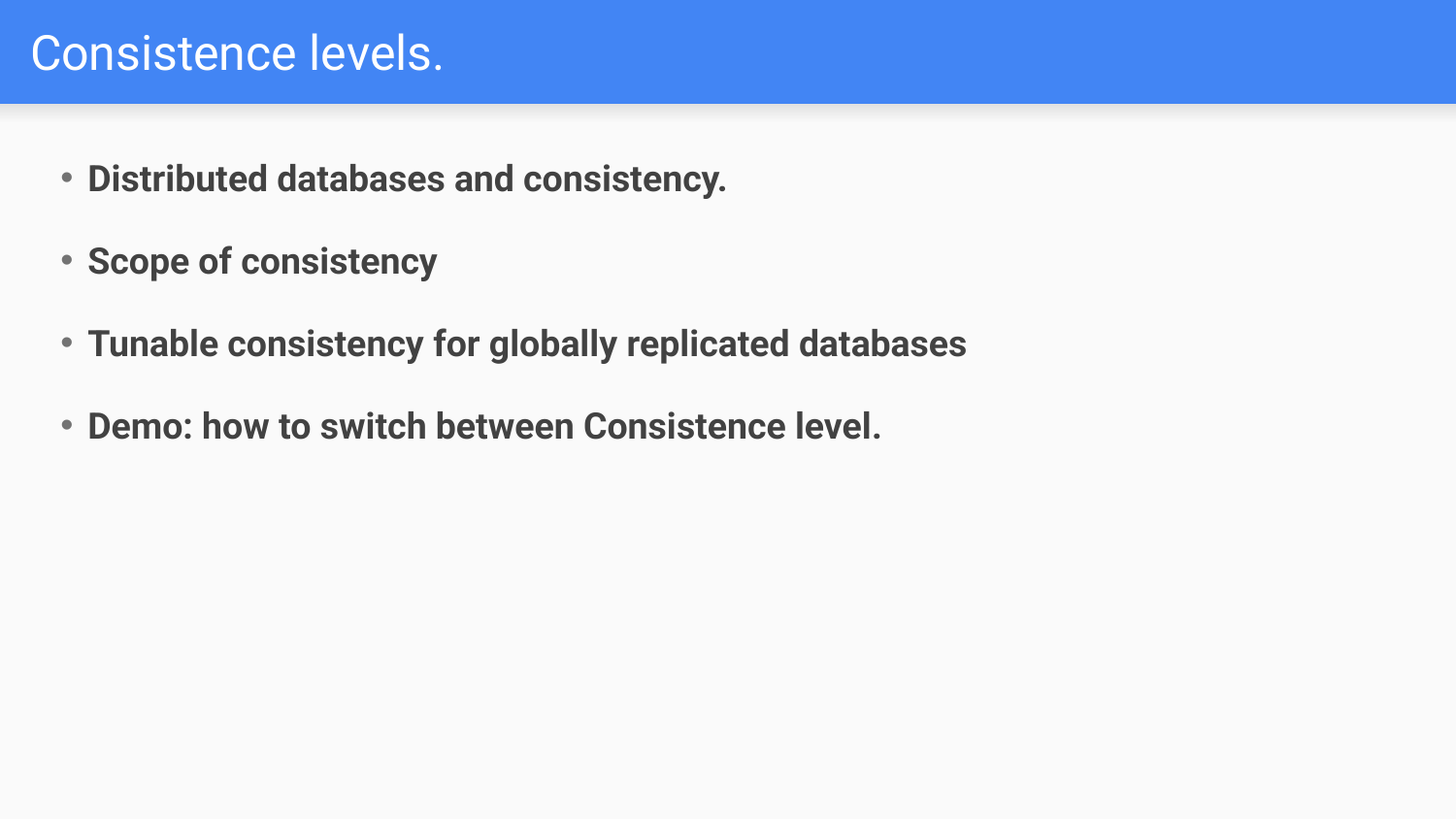

# Consistence levels.
Distributed databases and consistency.
Scope of consistency
Tunable consistency for globally replicated databases
Demo: how to switch between Consistence level.